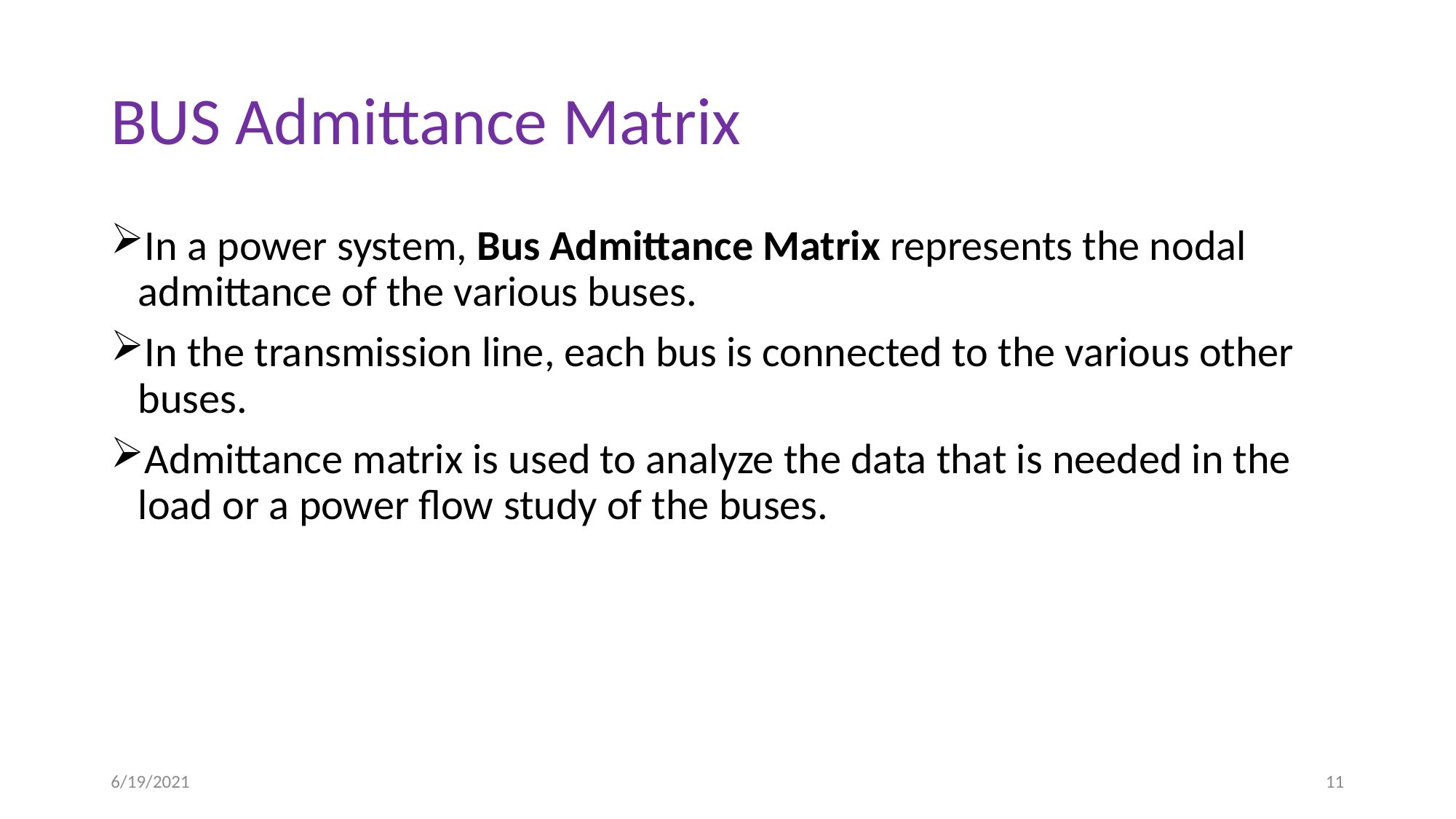

# BUS Admittance Matrix
In a power system, Bus Admittance Matrix represents the nodal admittance of the various buses.
In the transmission line, each bus is connected to the various other buses.
Admittance matrix is used to analyze the data that is needed in the load or a power flow study of the buses.
6/19/2021
11